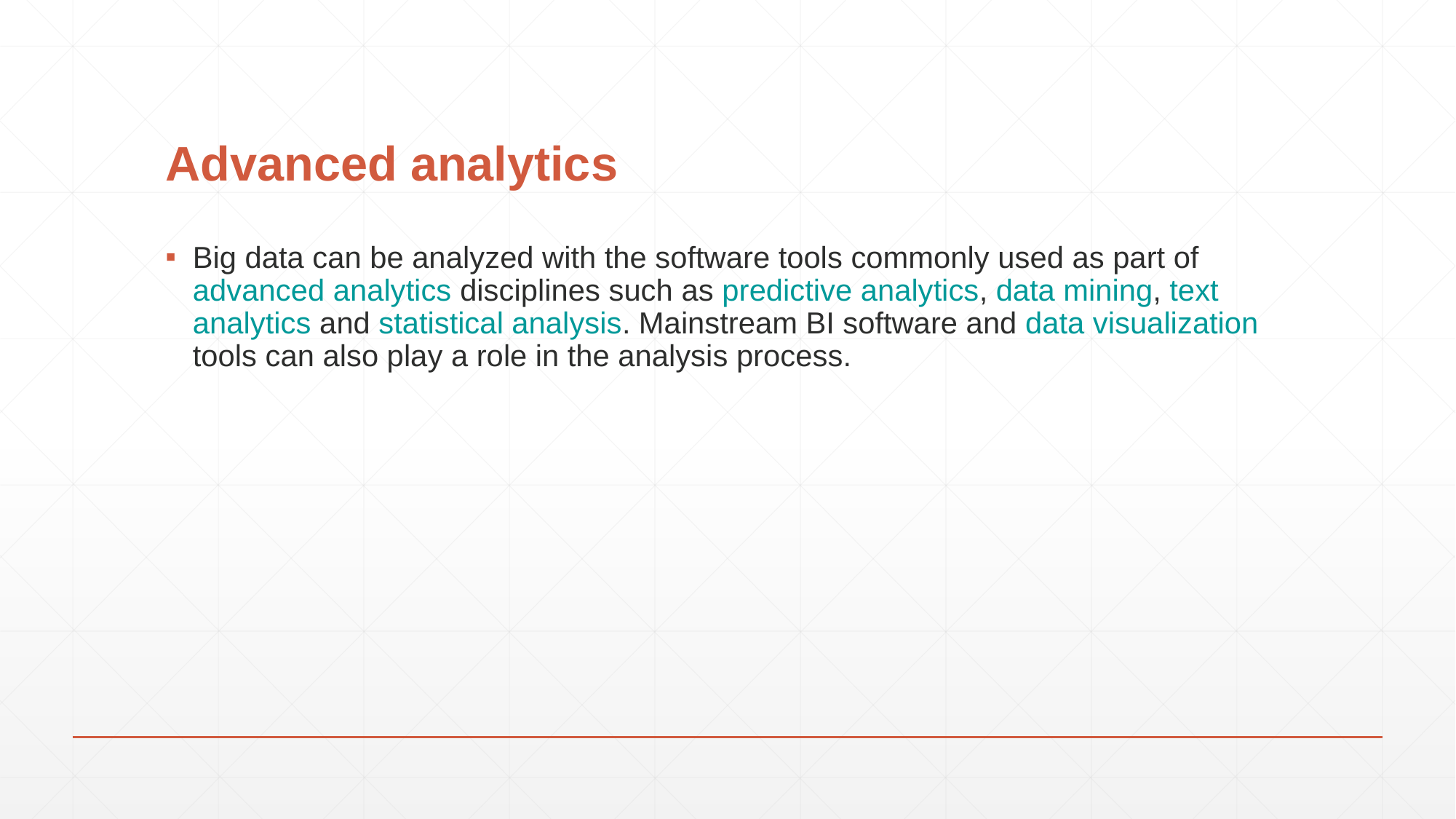

# Advanced analytics
Big data can be analyzed with the software tools commonly used as part of advanced analytics disciplines such as predictive analytics, data mining, text analytics and statistical analysis. Mainstream BI software and data visualization tools can also play a role in the analysis process.